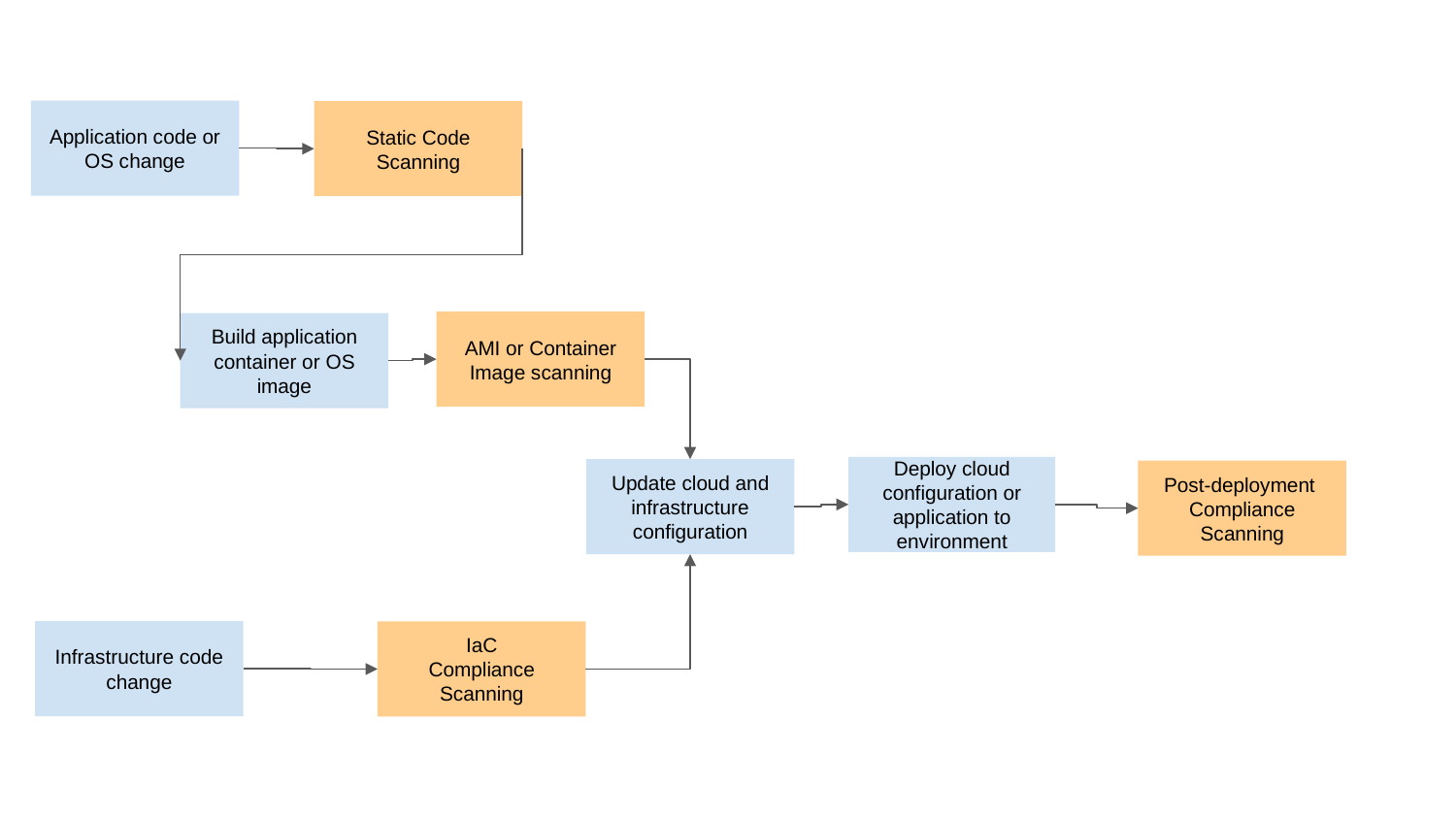

Application code or OS change
Static Code Scanning
AMI or Container Image scanning
Build application container or OS image
Deploy cloud configuration or application to environment
Update cloud and infrastructure configuration
Post-deployment
Compliance Scanning
Infrastructure code change
IaC
Compliance Scanning